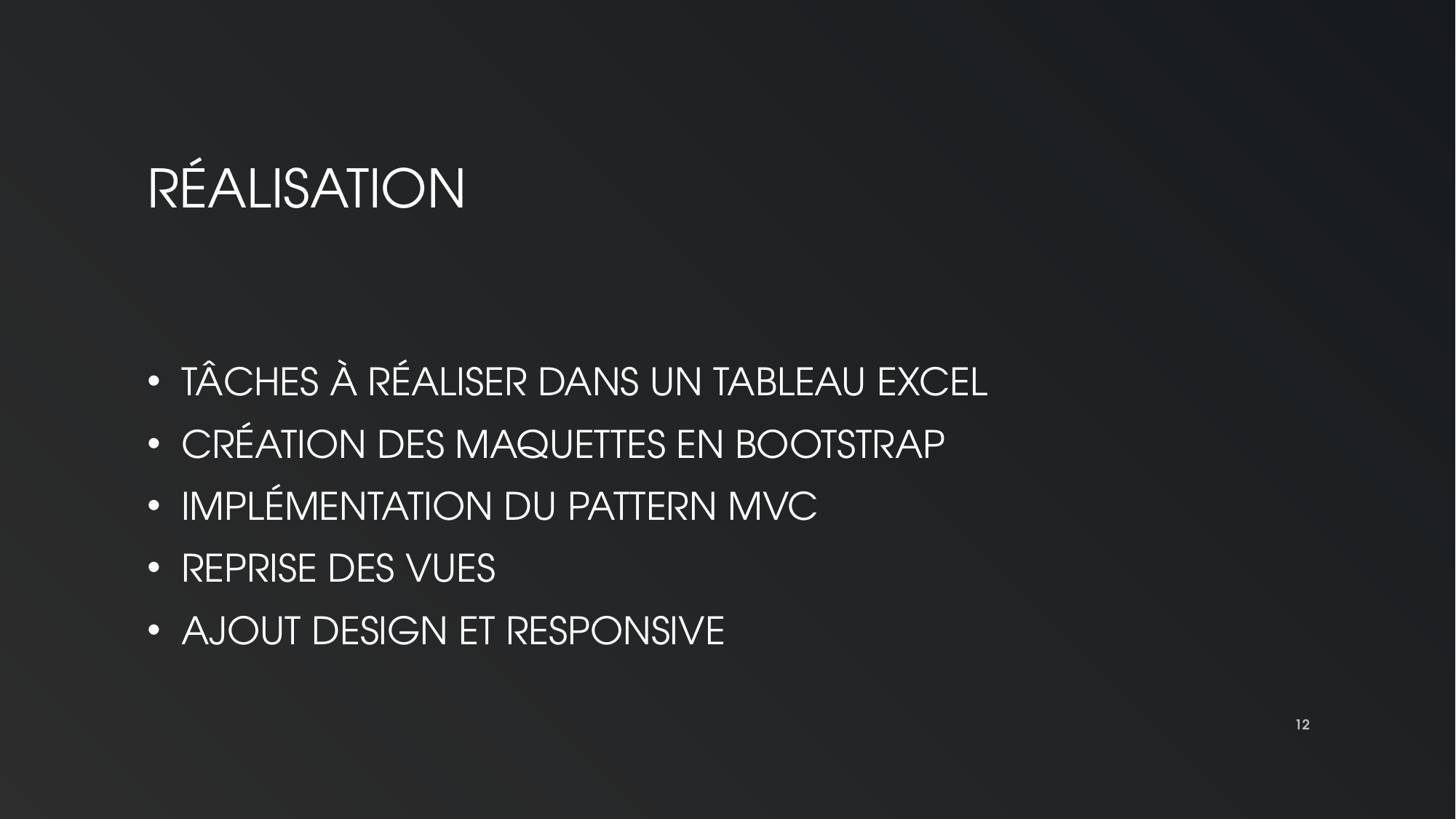

# Réalisation
Tâches à réaliser dans un tableau Excel
Création des maquettes en Bootstrap
Implémentation du pattern MVC
Reprise des vues
Ajout design et responsive
12